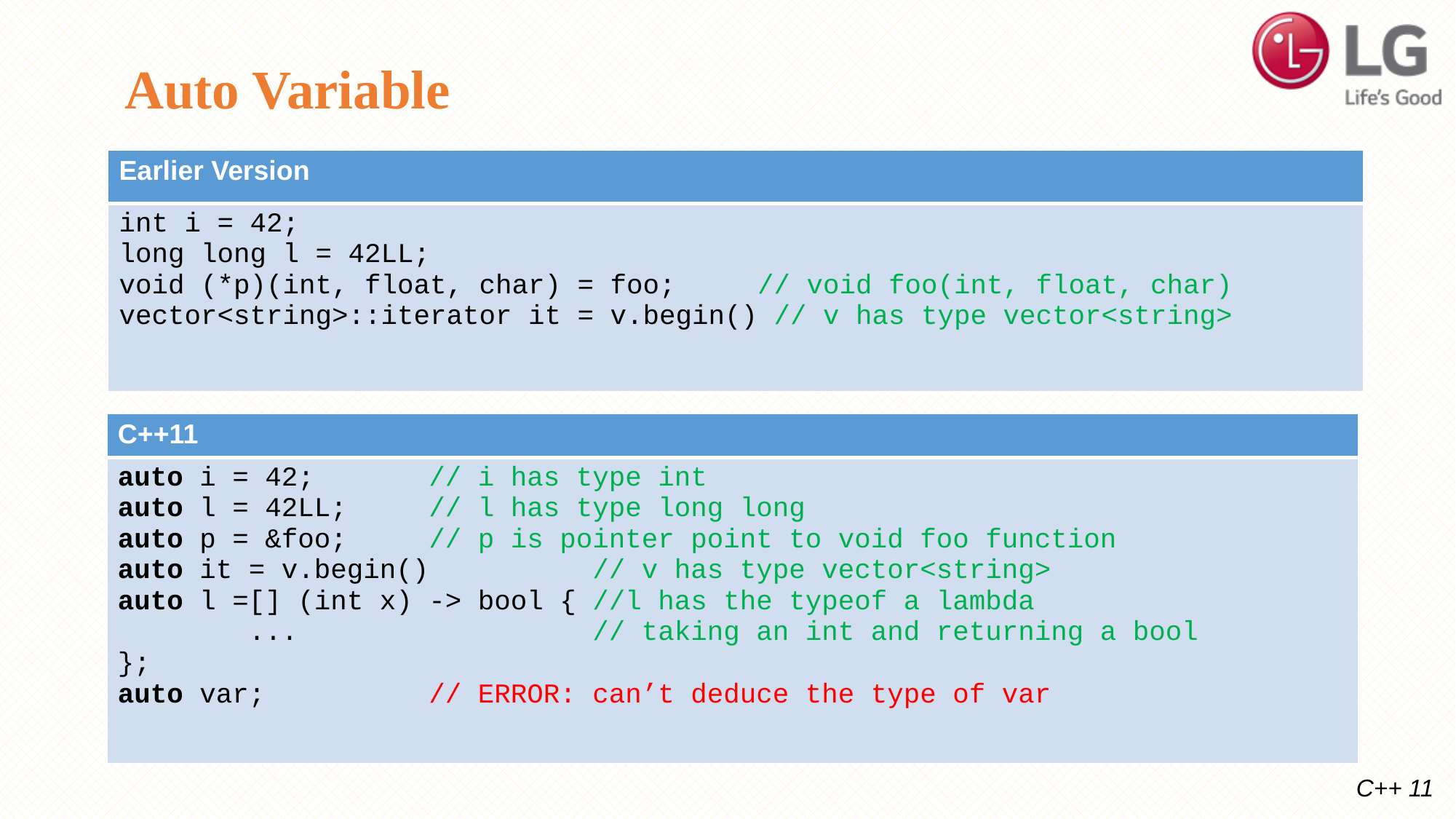

Auto Variable
#
| Earlier Version |
| --- |
| int i = 42; long long l = 42LL; void (\*p)(int, float, char) = foo; // void foo(int, float, char) vector<string>::iterator it = v.begin() // v has type vector<string> |
| C++11 |
| --- |
| auto i = 42; // i has type int auto l = 42LL; // l has type long long auto p = &foo; // p is pointer point to void foo function auto it = v.begin() // v has type vector<string> auto l =[] (int x) -> bool { //l has the typeof a lambda ... // taking an int and returning a bool }; auto var; // ERROR: can’t deduce the type of var |